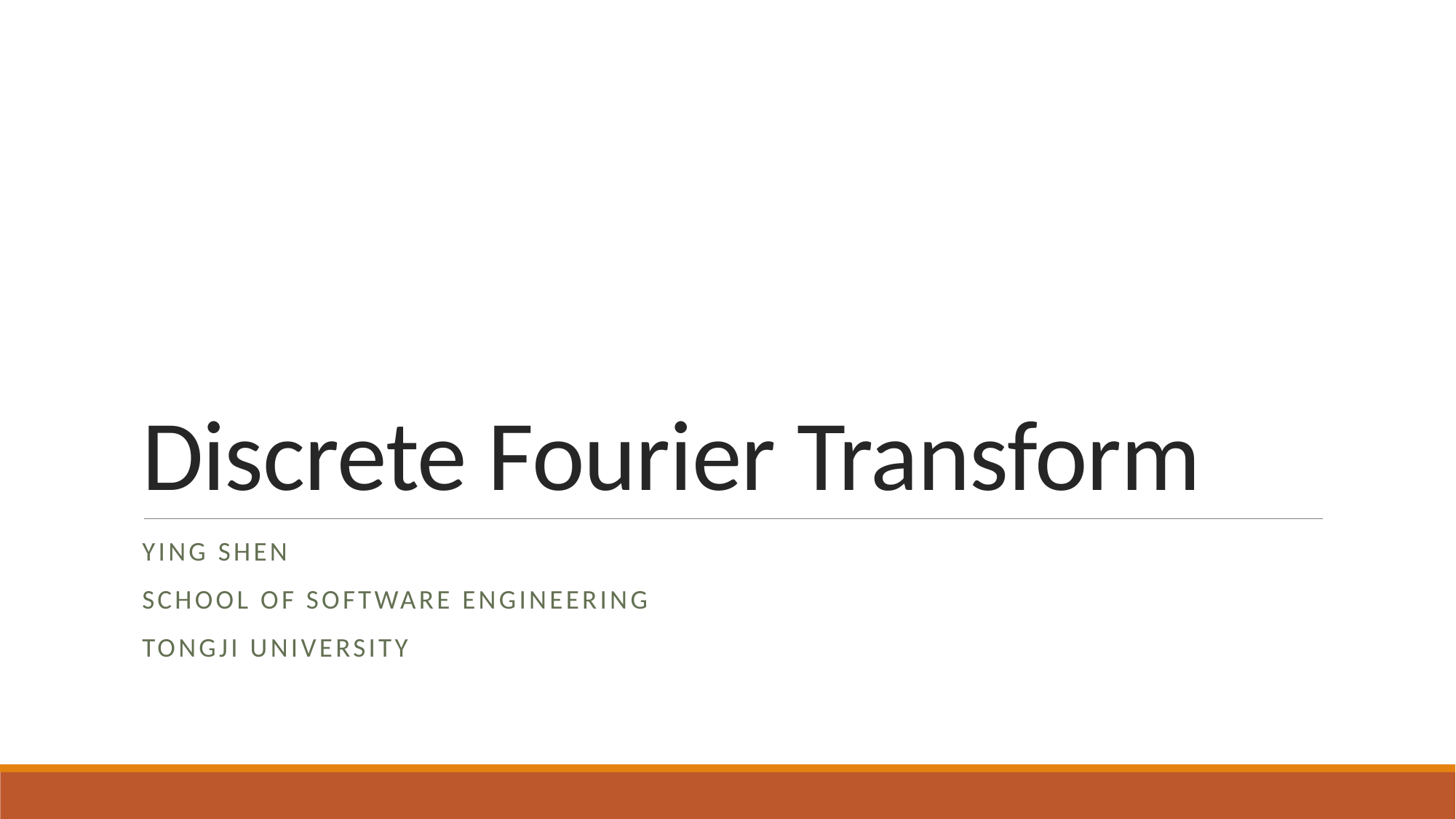

# Discrete Fourier Transform
Ying shen
School of software engineering
Tongji university